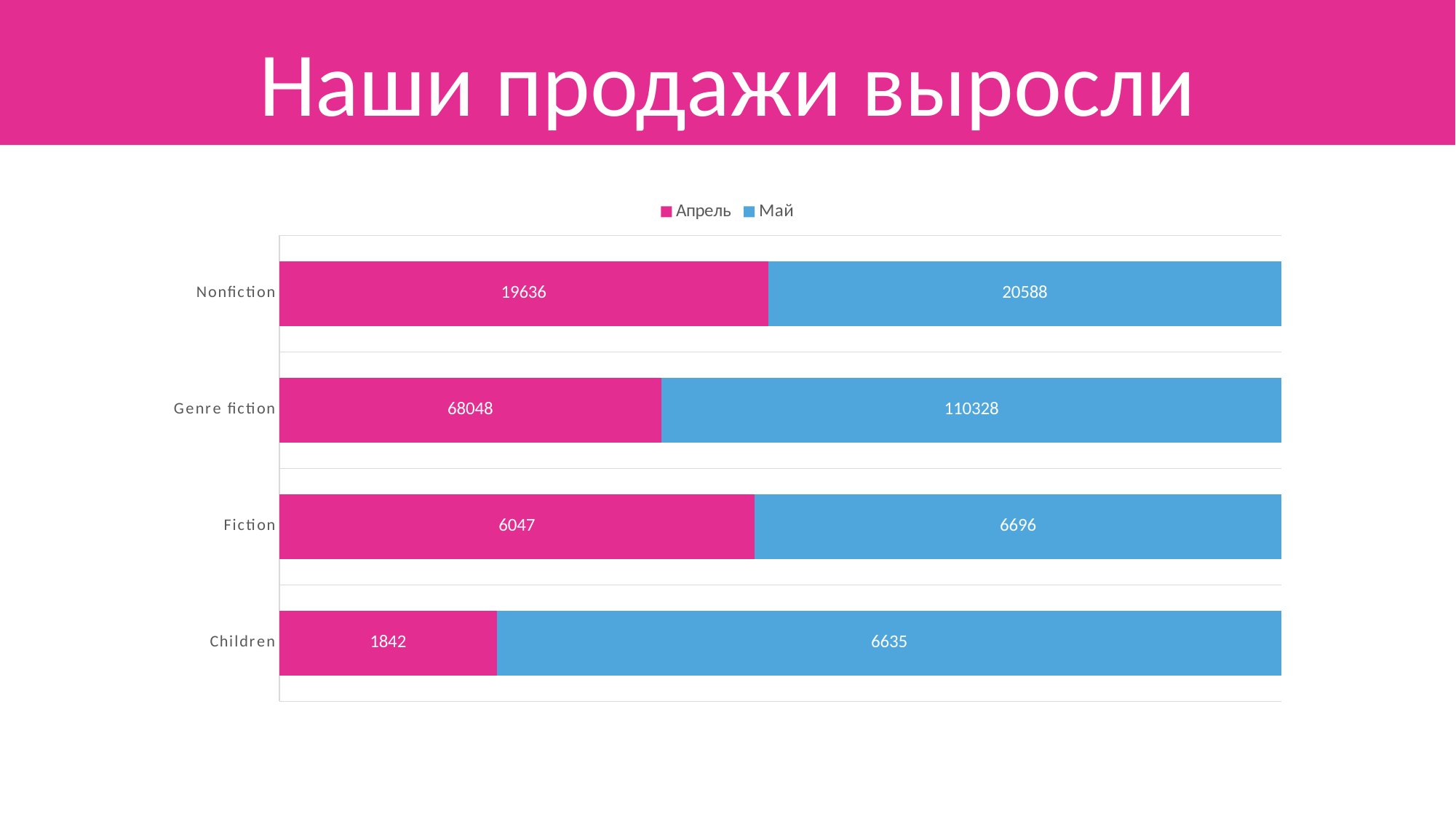

Наши продажи выросли

### Chart

| Category | Апрель | Май |
|---|---|---|
| Children | 1842.0 | 6635.0 |
| Fiction | 6047.0 | 6696.0 |
| Genre fiction | 68048.0 | 110328.0 |
| Nonfiction | 19636.0 | 20588.0 |